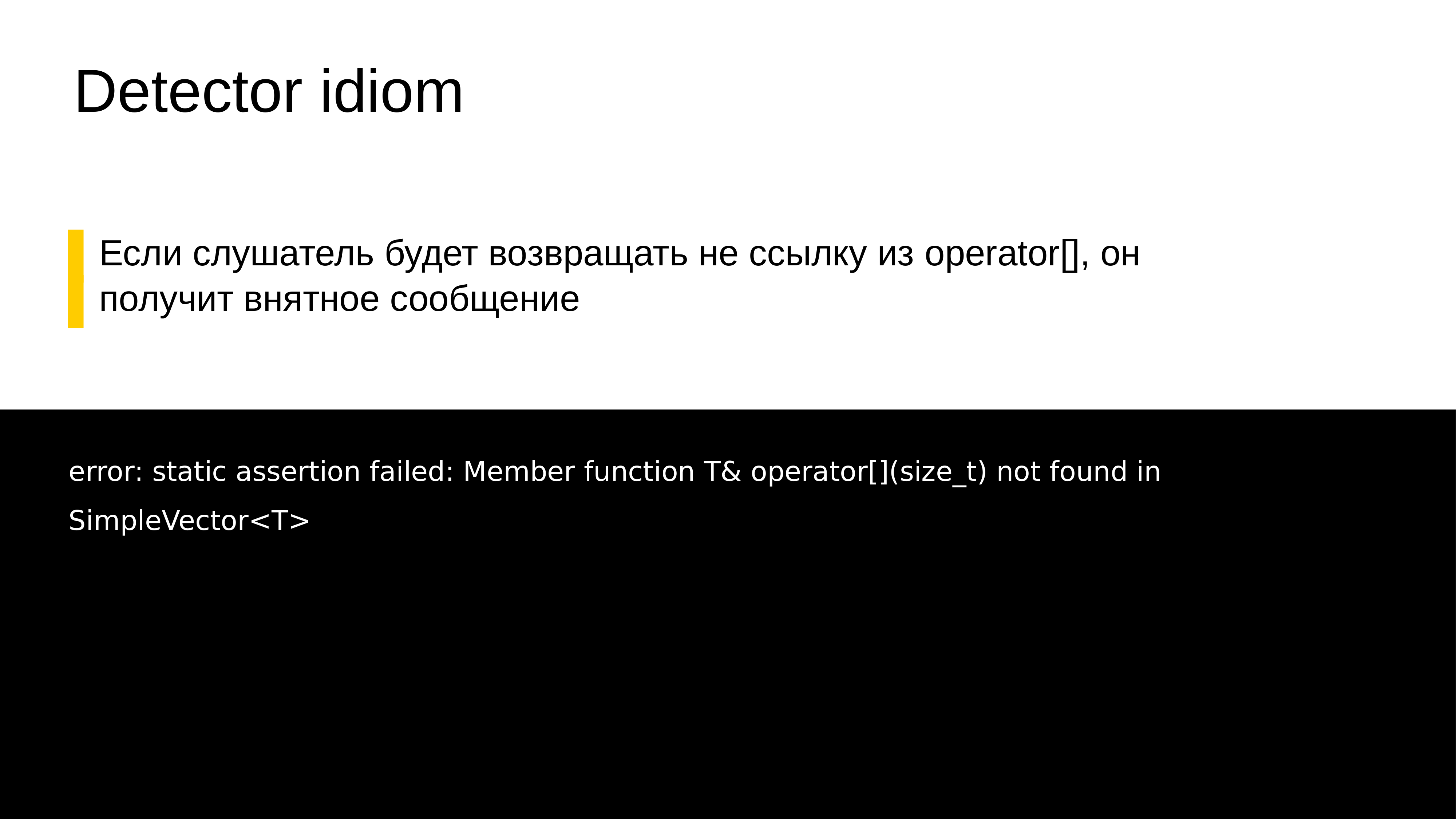

# Detector idiom
Если слушатель будет возвращать не ссылку из operator[], он
получит внятное сообщение
error: static assertion failed: Member function T& operator[](size_t) not found in SimpleVector<T>

41